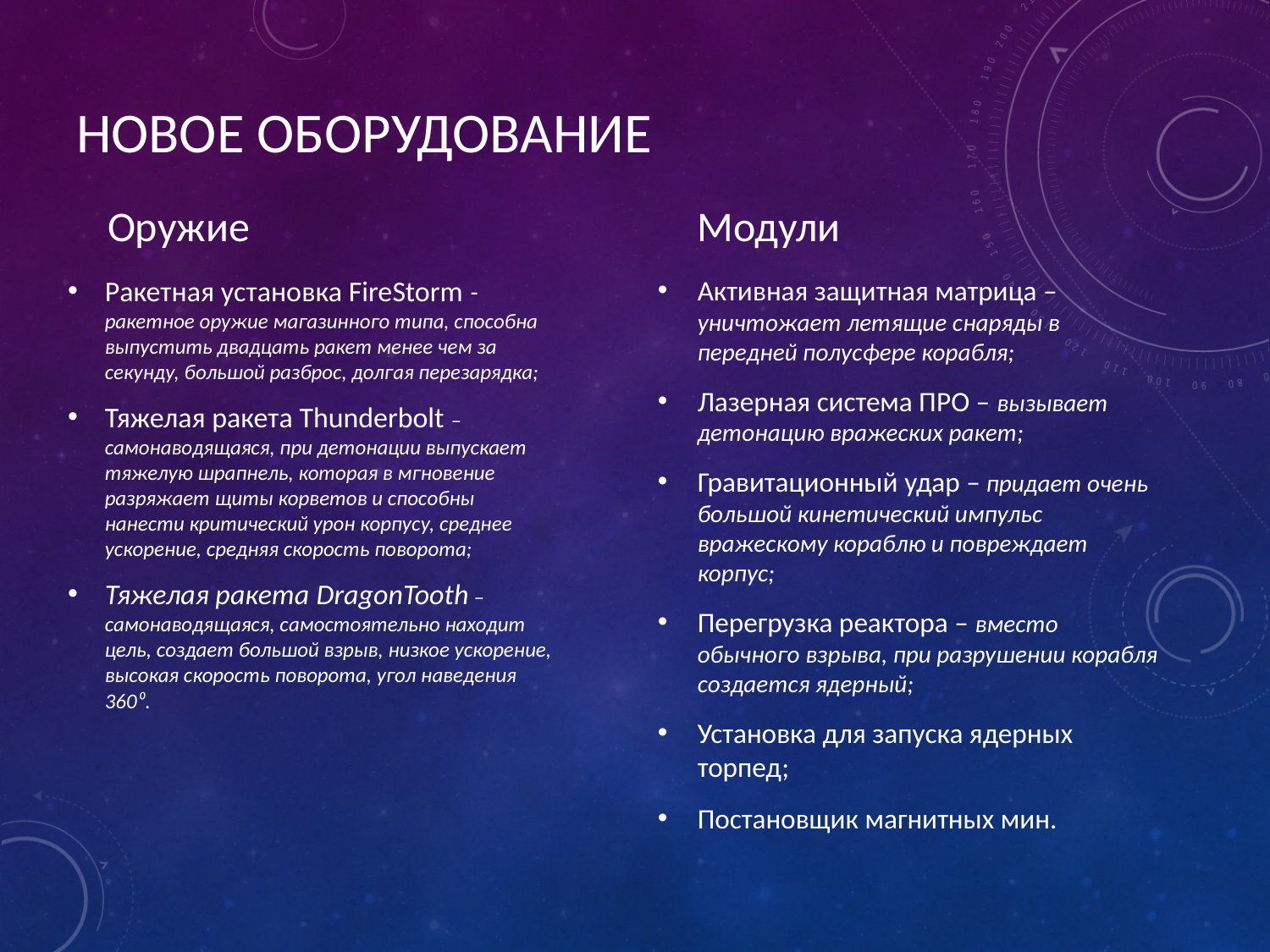

# Новое оборудование
Оружие
Модули
Активная защитная матрица – уничтожает летящие снаряды в передней полусфере корабля;
Лазерная система ПРО – вызывает детонацию вражеских ракет;
Гравитационный удар – придает очень большой кинетический импульс вражескому кораблю и повреждает корпус;
Перегрузка реактора – вместо обычного взрыва, при разрушении корабля создается ядерный;
Установка для запуска ядерных торпед;
Постановщик магнитных мин.

Ракетная установка FireStorm - ракетное оружие магазинного типа, способна выпустить двадцать ракет менее чем за секунду, большой разброс, долгая перезарядка;
Тяжелая ракета Thunderbolt – самонаводящаяся, при детонации выпускает тяжелую шрапнель, которая в мгновение разряжает щиты корветов и способны нанести критический урон корпусу, среднее ускорение, средняя скорость поворота;
Тяжелая ракета DragonTooth – самонаводящаяся, самостоятельно находит цель, создает большой взрыв, низкое ускорение, высокая скорость поворота, угол наведения 360⁰.